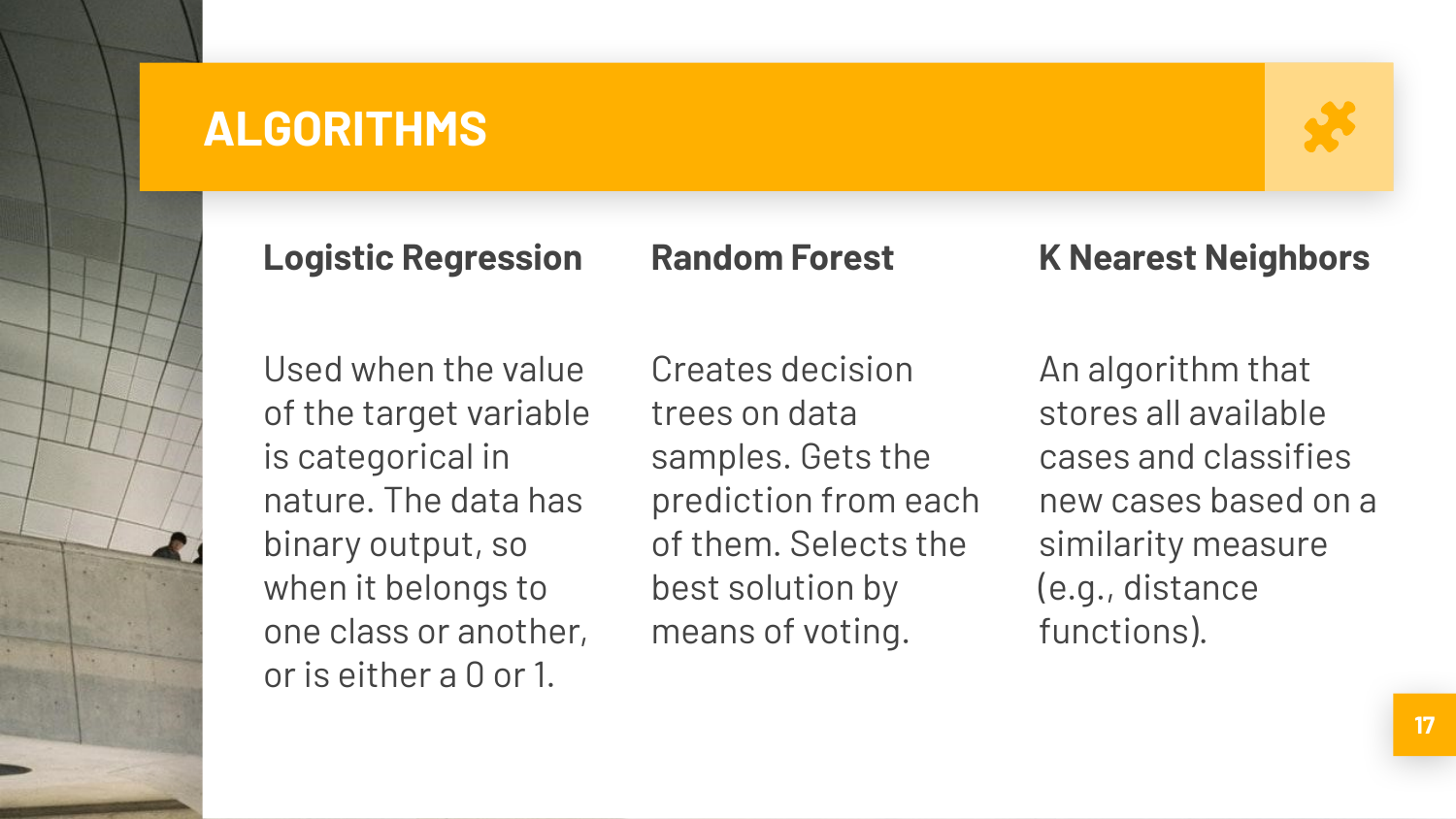

# ALGORITHMS

Logistic Regression

Used when the value of the target variable is categorical in nature. The data has binary output, so when it belongs to one class or another, or is either a 0 or 1.
Random Forest

Creates decision trees on data samples. Gets the prediction from each of them. Selects the best solution by means of voting.

K Nearest Neighbors

An algorithm that stores all available cases and classifies new cases based on a similarity measure (e.g., distance functions).
17